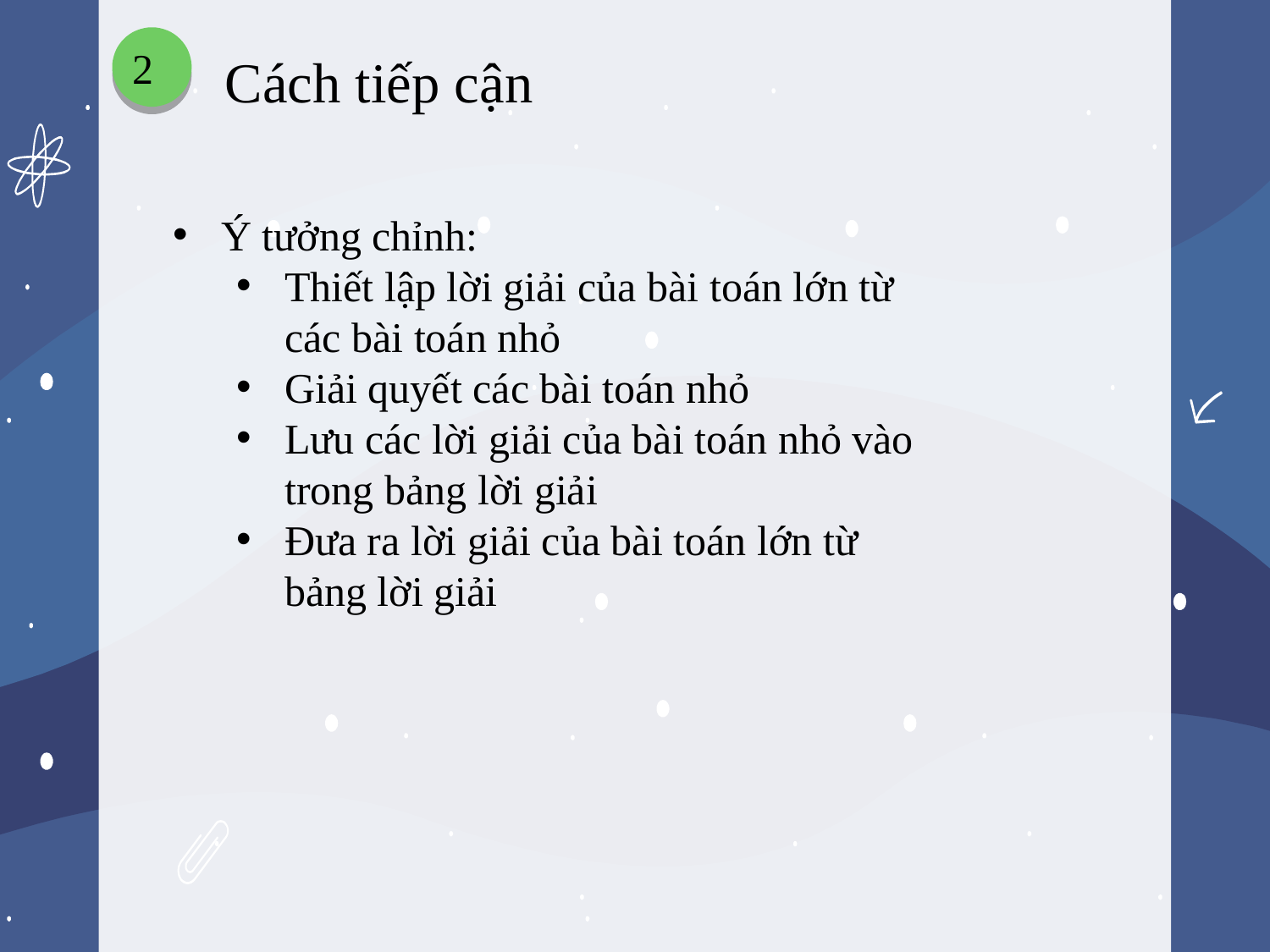

Cách tiếp cận
2
Ý tưởng chỉnh:
Thiết lập lời giải của bài toán lớn từ các bài toán nhỏ
Giải quyết các bài toán nhỏ
Lưu các lời giải của bài toán nhỏ vào trong bảng lời giải
Đưa ra lời giải của bài toán lớn từ bảng lời giải